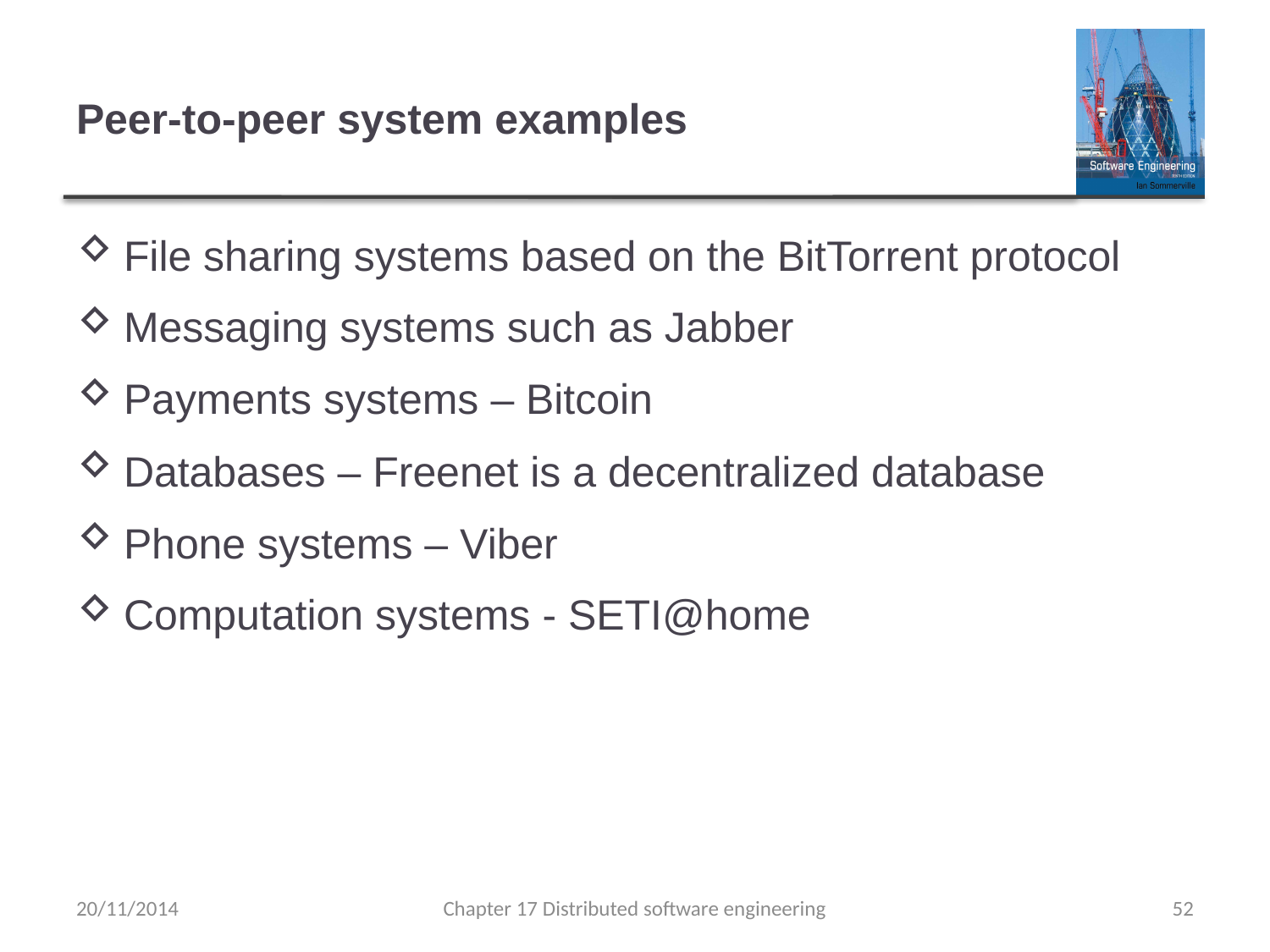

# Peer-to-peer system examples
File sharing systems based on the BitTorrent protocol
Messaging systems such as Jabber
Payments systems – Bitcoin
Databases – Freenet is a decentralized database
Phone systems – Viber
Computation systems - SETI@home
20/11/2014
Chapter 17 Distributed software engineering
52